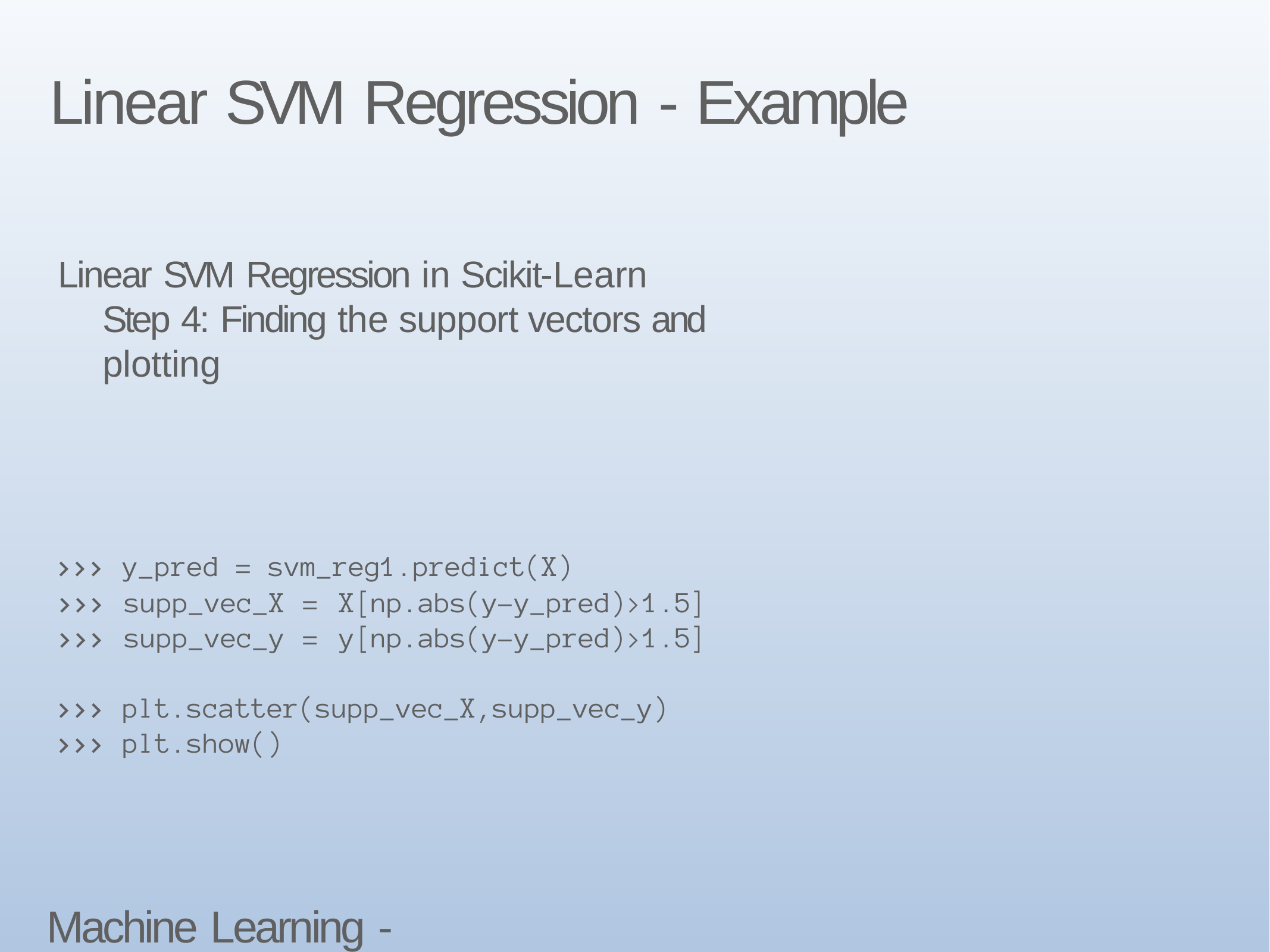

# Linear SVM Regression - Example
Linear SVM Regression in Scikit-Learn
Step 4: Finding the support vectors and plotting
>>> y_pred = svm_reg1.predict(X)
| >>> | supp\_vec\_X | = | X[np.abs(y-y\_pred)>1.5] |
| --- | --- | --- | --- |
| >>> | supp\_vec\_y | = | y[np.abs(y-y\_pred)>1.5] |
>>> plt.scatter(supp_vec_X,supp_vec_y)
>>> plt.show()
Machine Learning - SVM